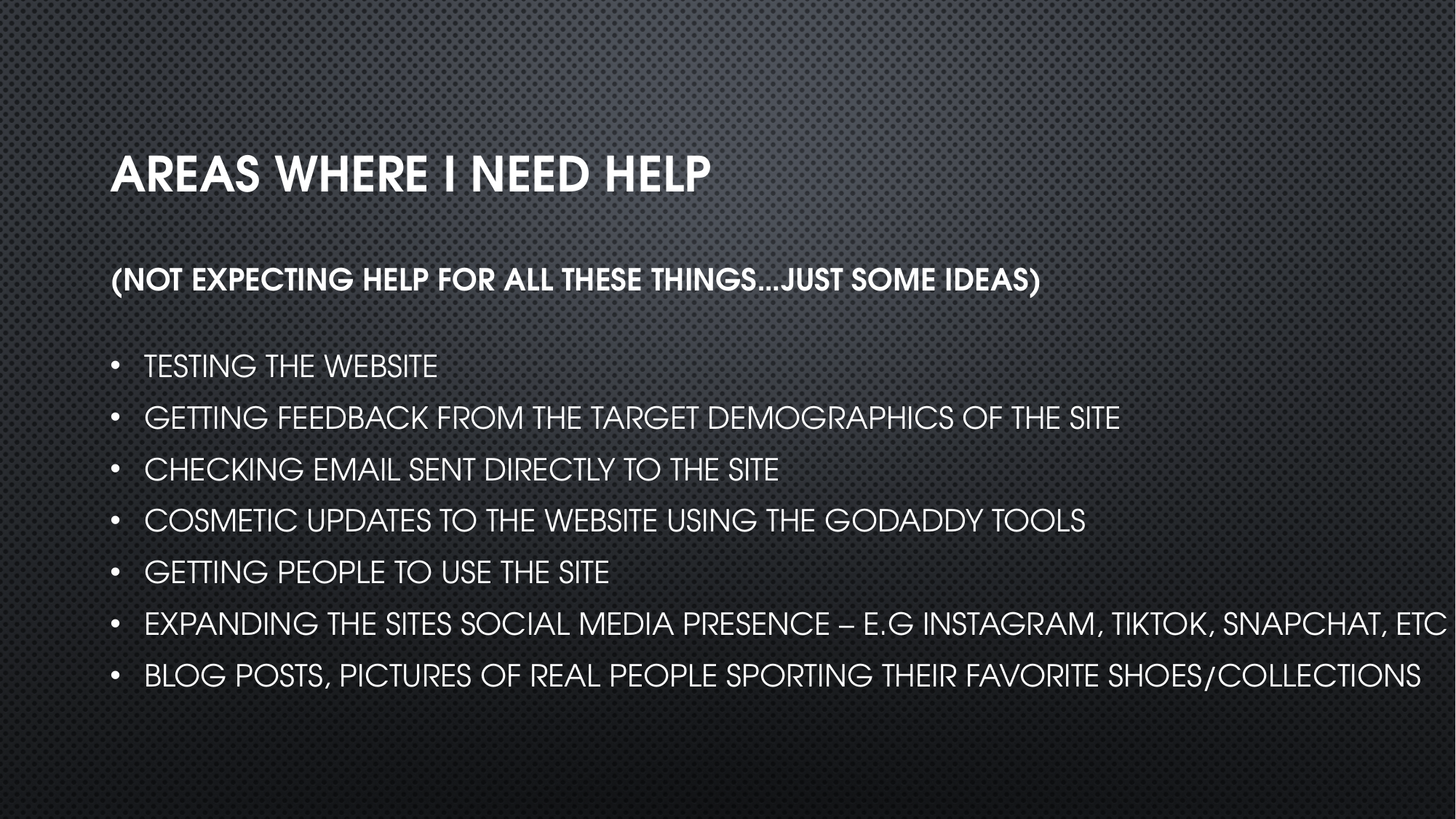

# Areas where I need help (not expecting help for all these things…just some ideas)
Testing the website
Getting feedback from the target demographics of the site
Checking email sent directly to the site
Cosmetic updates to the website using the Godaddy tools
Getting people to use the site
Expanding the sites social media presence – e.g instagram, TikTok, Snapchat, etc
Blog posts, pictures of real people sporting their favorite shoes/collections